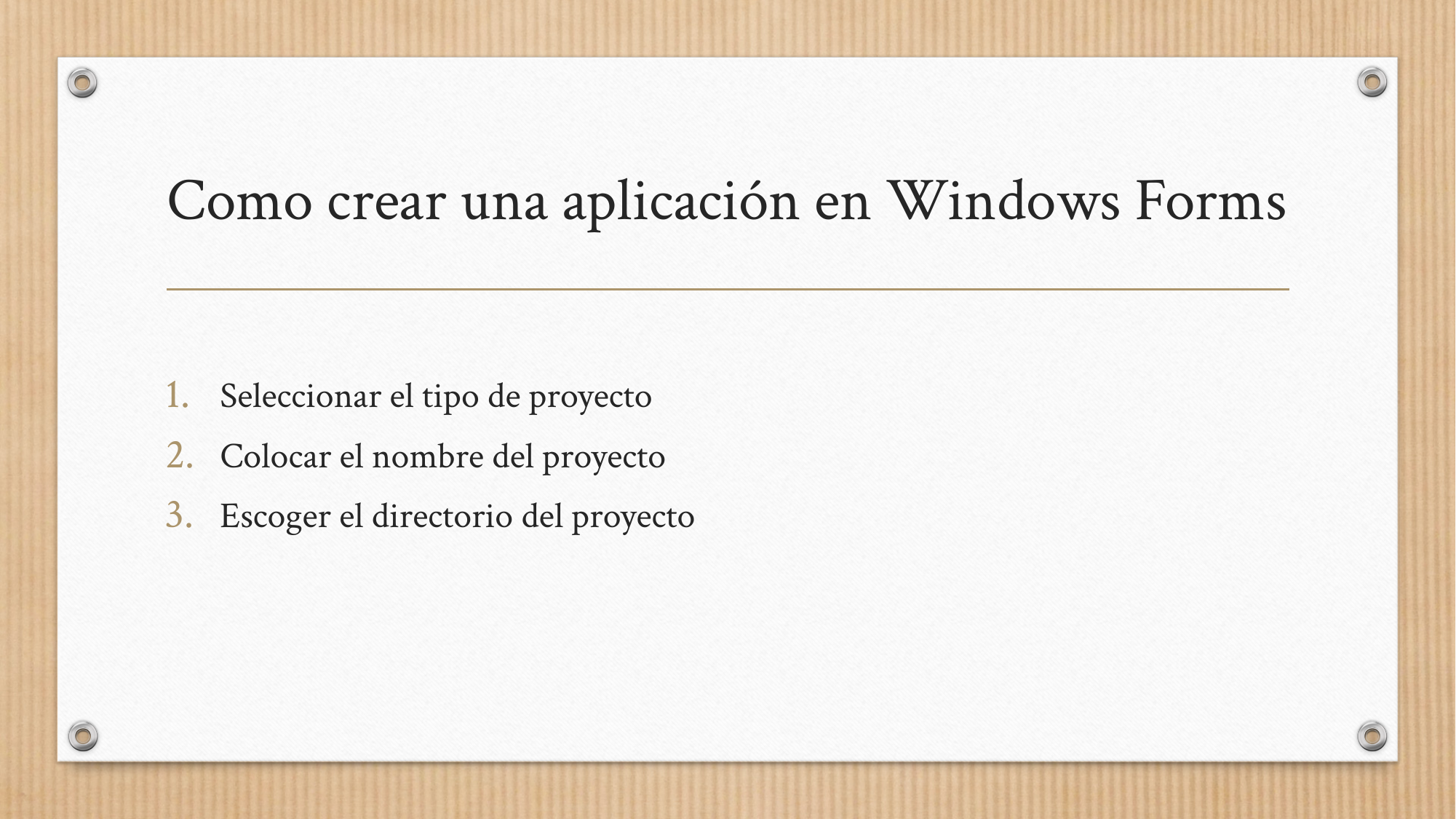

# Como crear una aplicación en Windows Forms

Seleccionar el tipo de proyecto
Colocar el nombre del proyecto
Escoger el directorio del proyecto